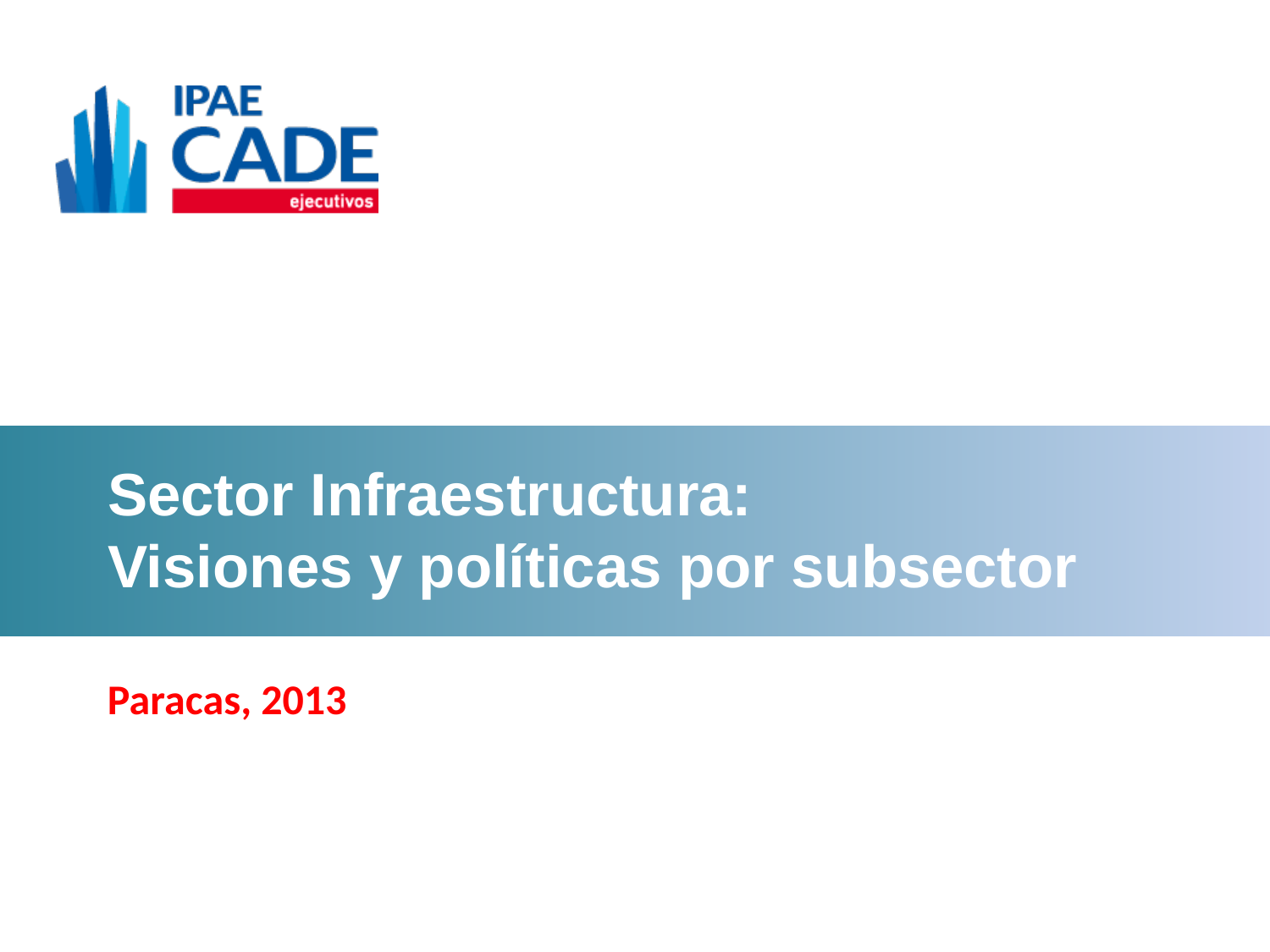

# Sector Infraestructura: Visiones y políticas por subsector